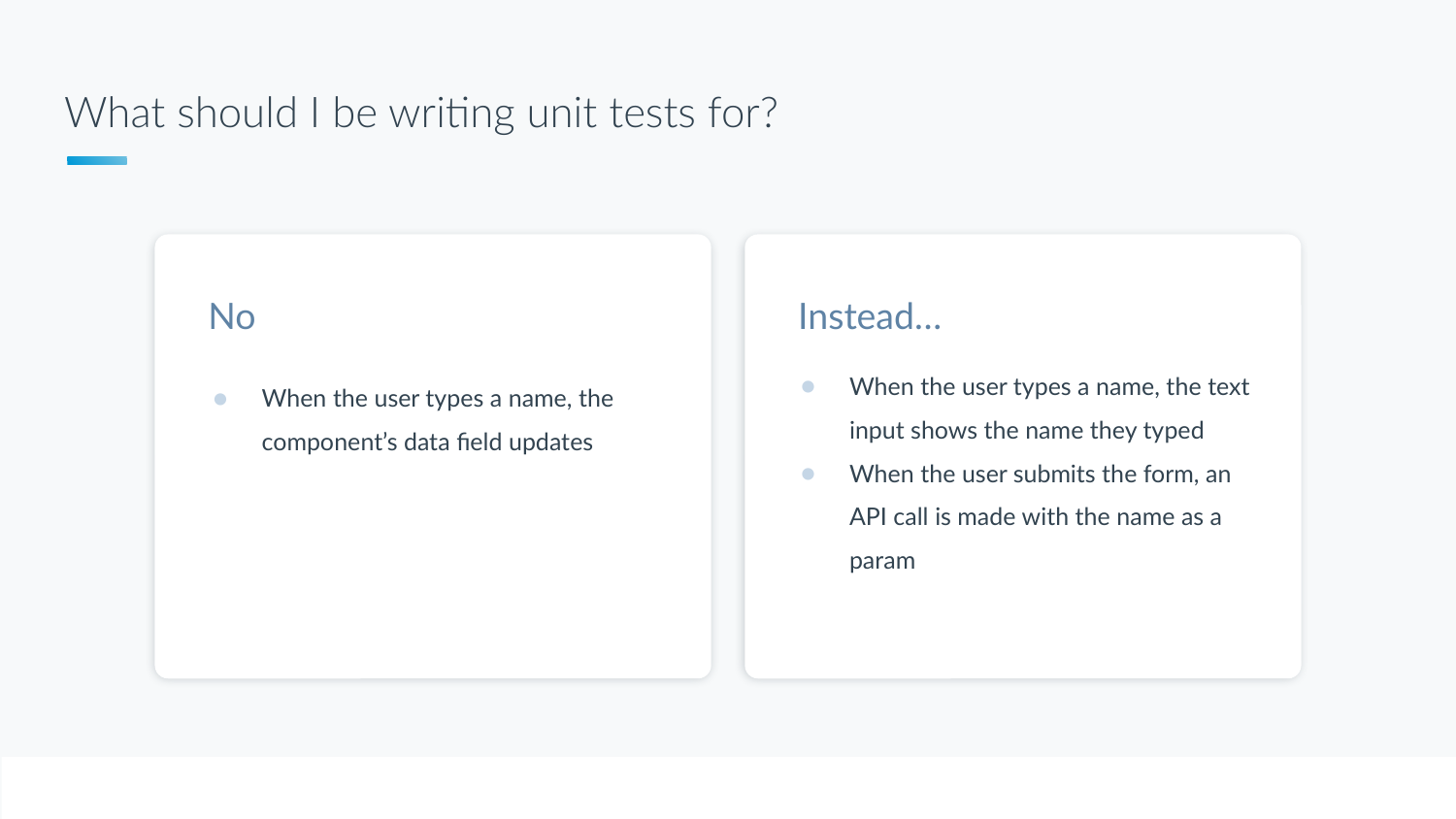

# What should I be writing unit tests for?

No
Instead…
When the user types a name, the text input shows the name they typed
When the user submits the form, an API call is made with the name as a param
When the user types a name, the component’s data field updates